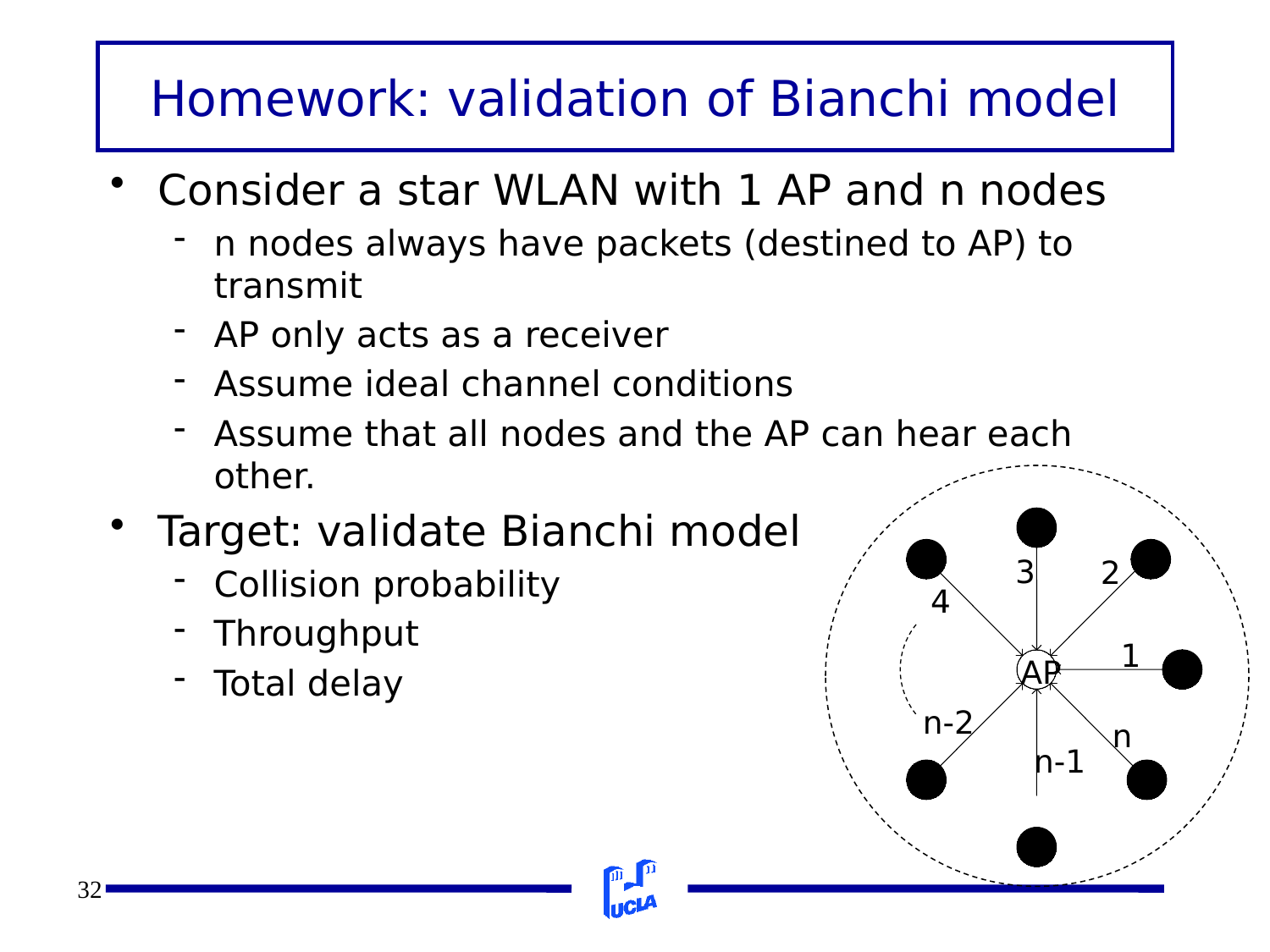

Homework: validation of Bianchi model
Consider a star WLAN with 1 AP and n nodes
n nodes always have packets (destined to AP) to transmit
AP only acts as a receiver
Assume ideal channel conditions
Assume that all nodes and the AP can hear each other.
Target: validate Bianchi model
Collision probability
Throughput
Total delay

3
2

4

1

AP

n-2
n
n-1

32